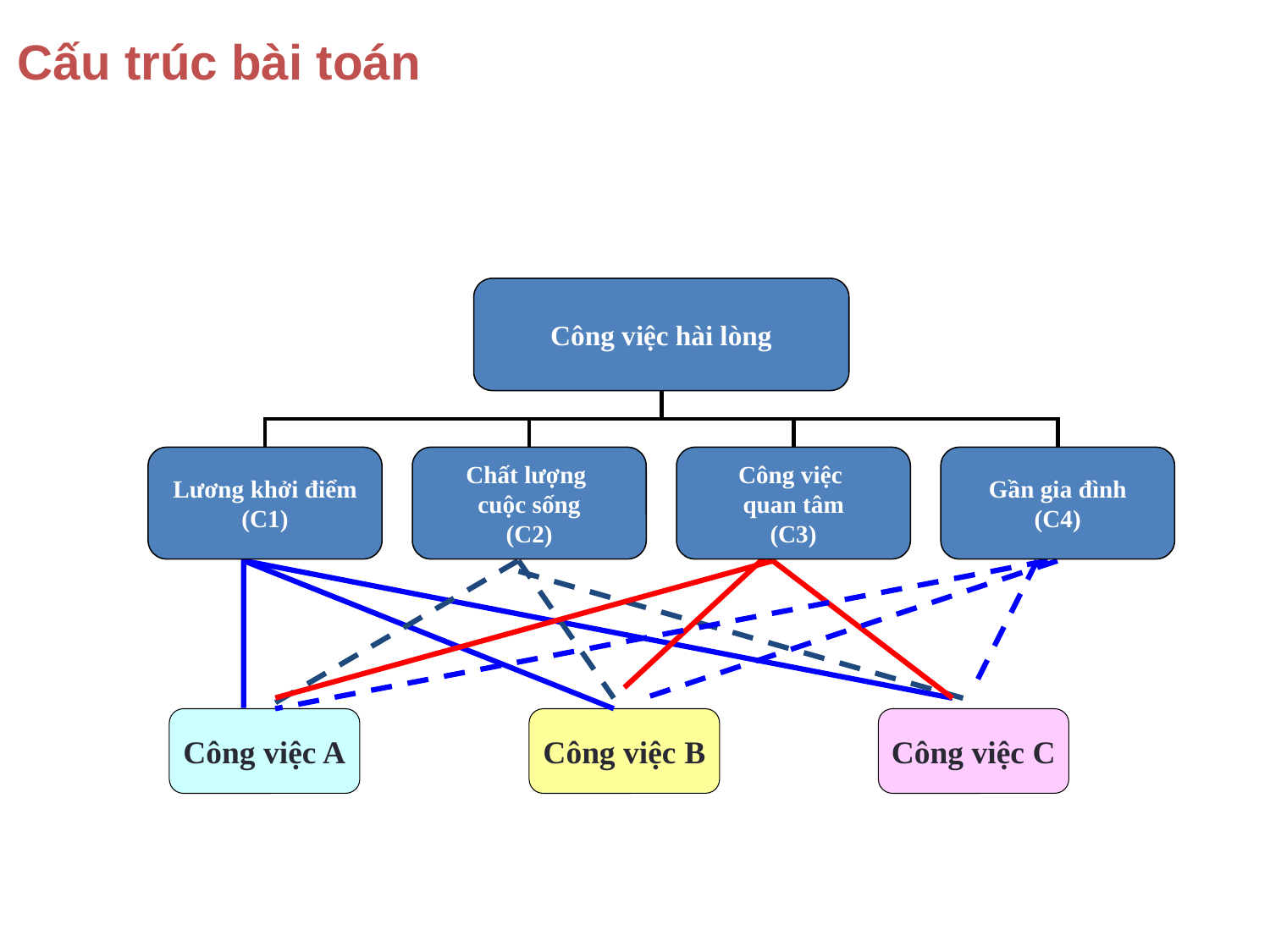

# Cấu trúc bài toán

Công việc hài lòng
Lương khởi điểm
(C1)
Chất lượng
cuộc sống
(C2)
Công việc
quan tâm
(C3)
Gần gia đình
(C4)

Công việc A
Công việc B
Công việc C